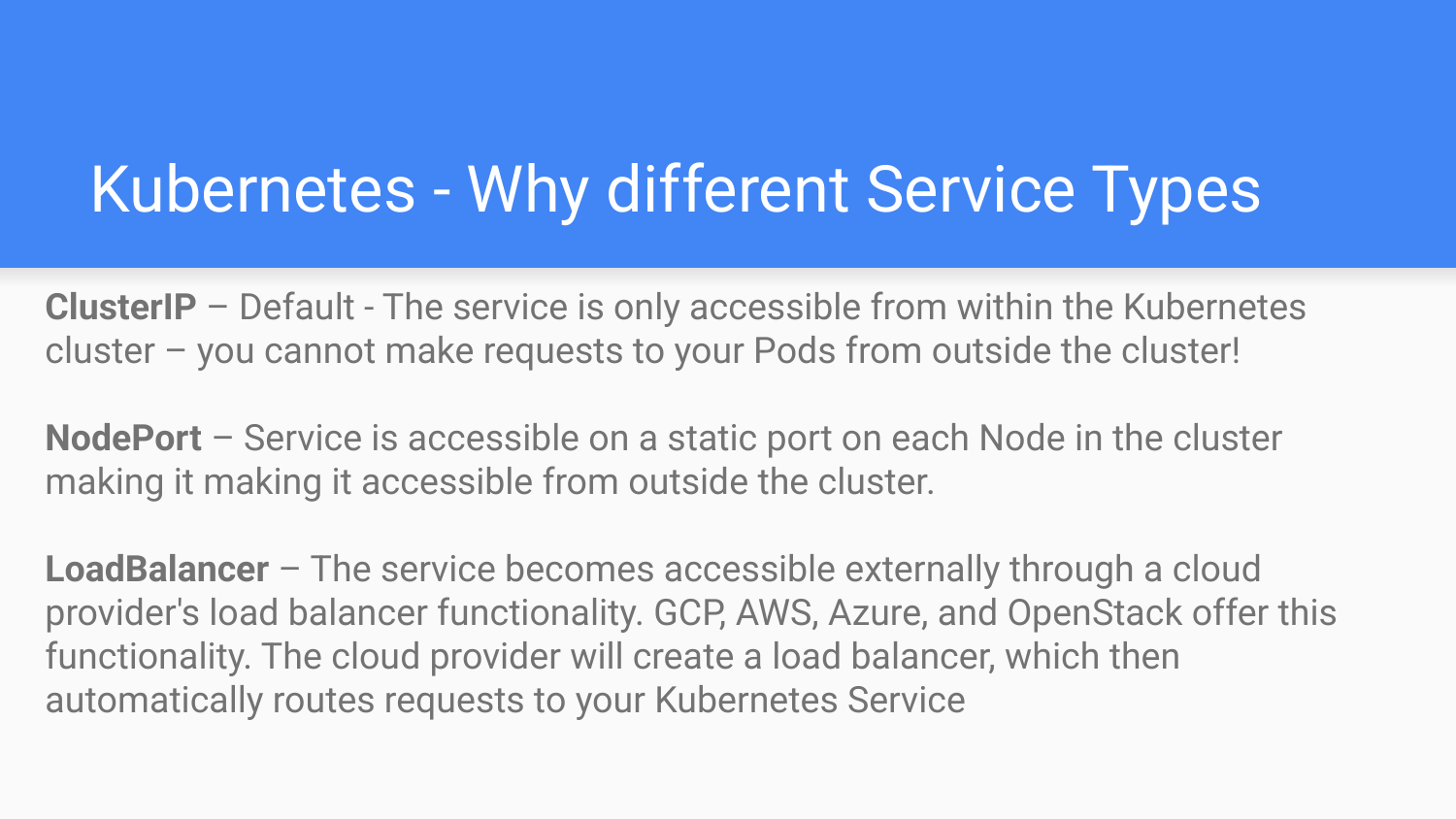

# Kubernetes - Why different Service Types
ClusterIP – Default - The service is only accessible from within the Kubernetes cluster – you cannot make requests to your Pods from outside the cluster!

NodePort – Service is accessible on a static port on each Node in the cluster making it making it accessible from outside the cluster.

LoadBalancer – The service becomes accessible externally through a cloud provider's load balancer functionality. GCP, AWS, Azure, and OpenStack offer this functionality. The cloud provider will create a load balancer, which then automatically routes requests to your Kubernetes Service